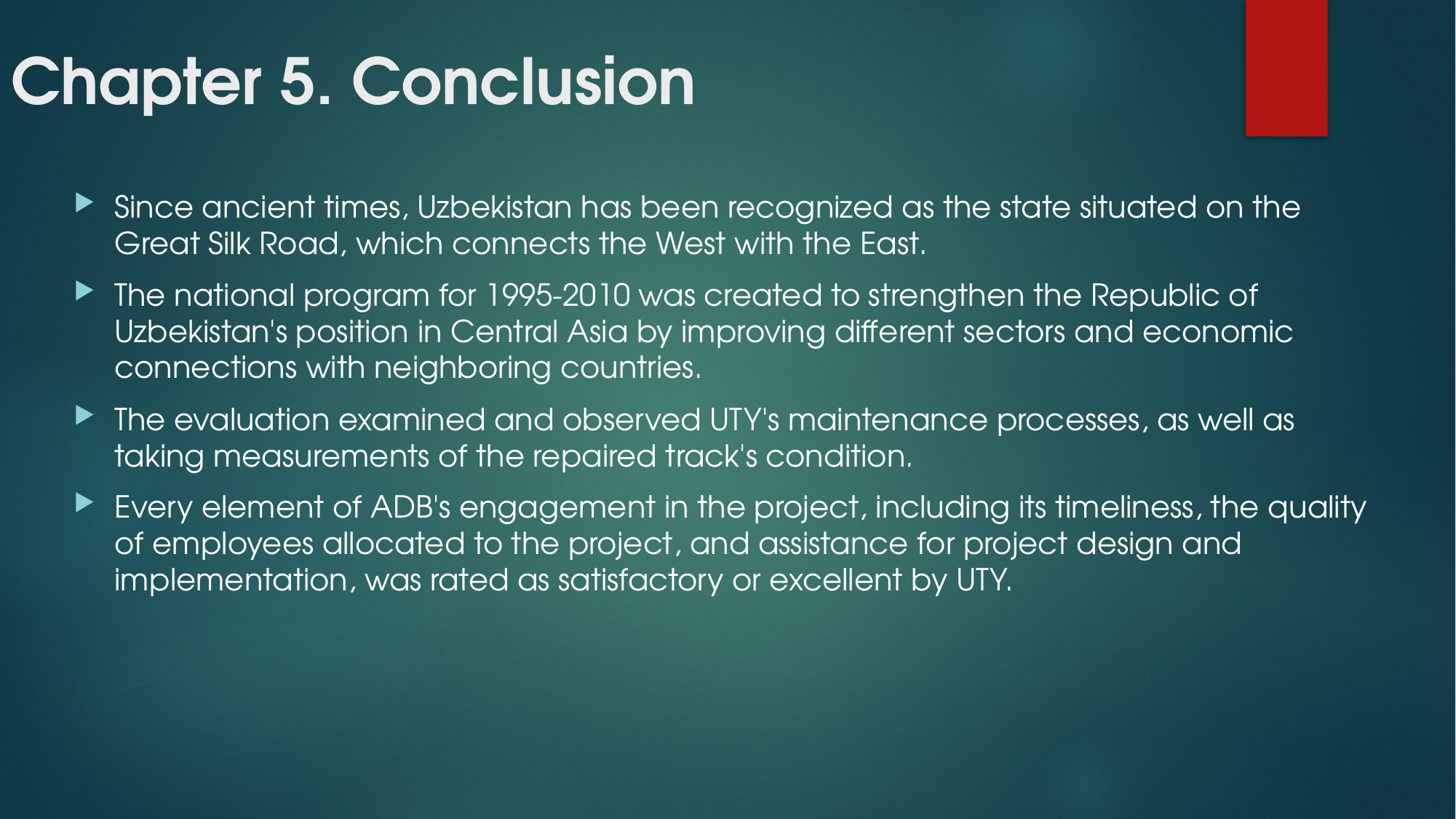

# Chapter 5. Conclusion
Since ancient times, Uzbekistan has been recognized as the state situated on the Great Silk Road, which connects the West with the East.
The national program for 1995-2010 was created to strengthen the Republic of Uzbekistan's position in Central Asia by improving different sectors and economic connections with neighboring countries.
The evaluation examined and observed UTY's maintenance processes, as well as taking measurements of the repaired track's condition.
Every element of ADB's engagement in the project, including its timeliness, the quality of employees allocated to the project, and assistance for project design and implementation, was rated as satisfactory or excellent by UTY.